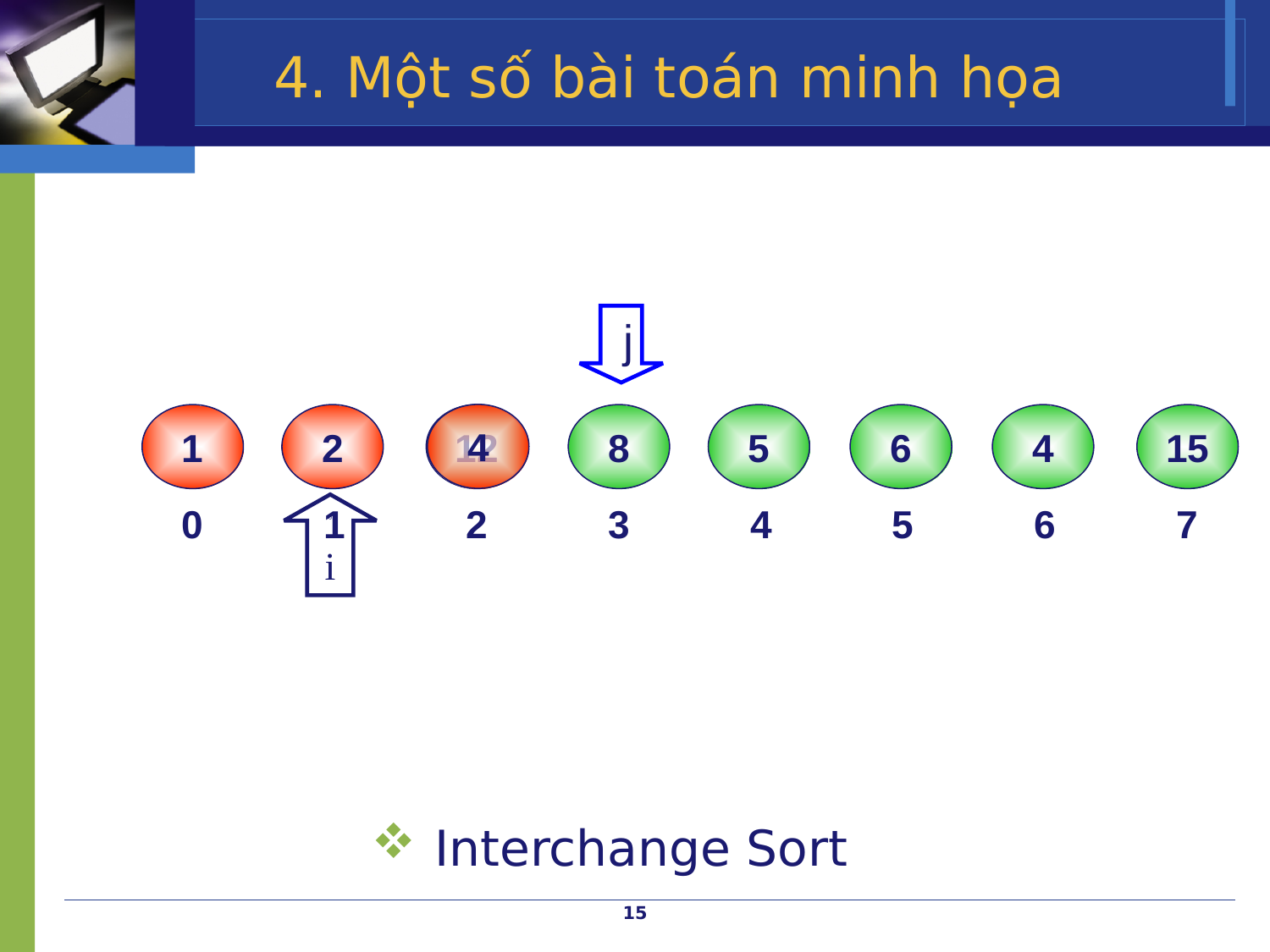

4. Một số bài toán minh họa
j
4
1
2
12
8
5
6
4
15
0
1
2
3
4
5
6
7
0
i
 Interchange Sort
15